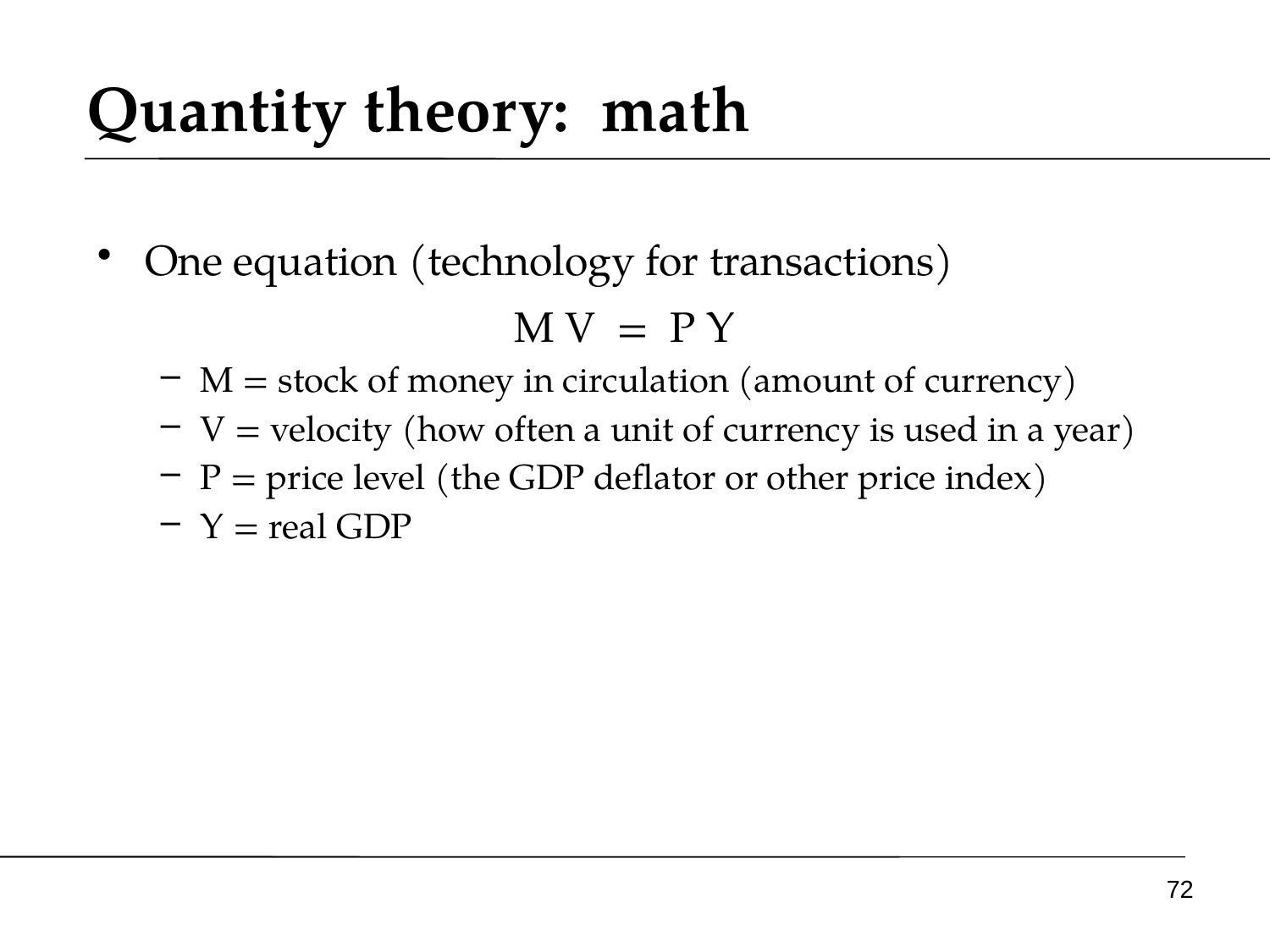

# Quantity theory:  math

One equation (technology for transactions)
M V  =  P Y
M = stock of money in circulation (amount of currency)
V = velocity (how often a unit of currency is used in a year)
P = price level (the GDP deflator or other price index)
Y = real GDP

72